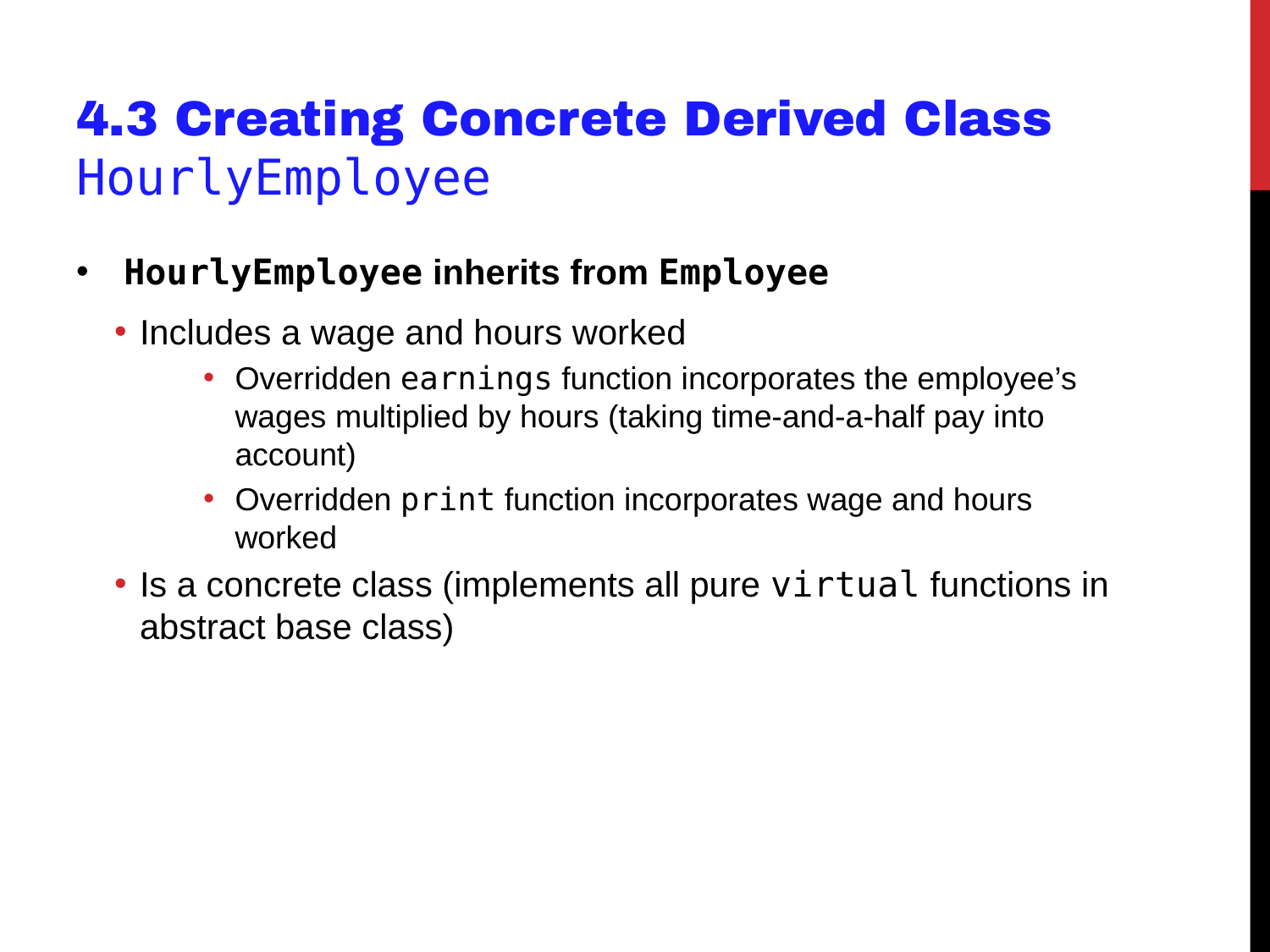

# 4.3 Creating Concrete Derived Class HourlyEmployee
HourlyEmployee inherits from Employee
Includes a wage and hours worked
Overridden earnings function incorporates the employee’s wages multiplied by hours (taking time-and-a-half pay into account)
Overridden print function incorporates wage and hours worked
Is a concrete class (implements all pure virtual functions in abstract base class)